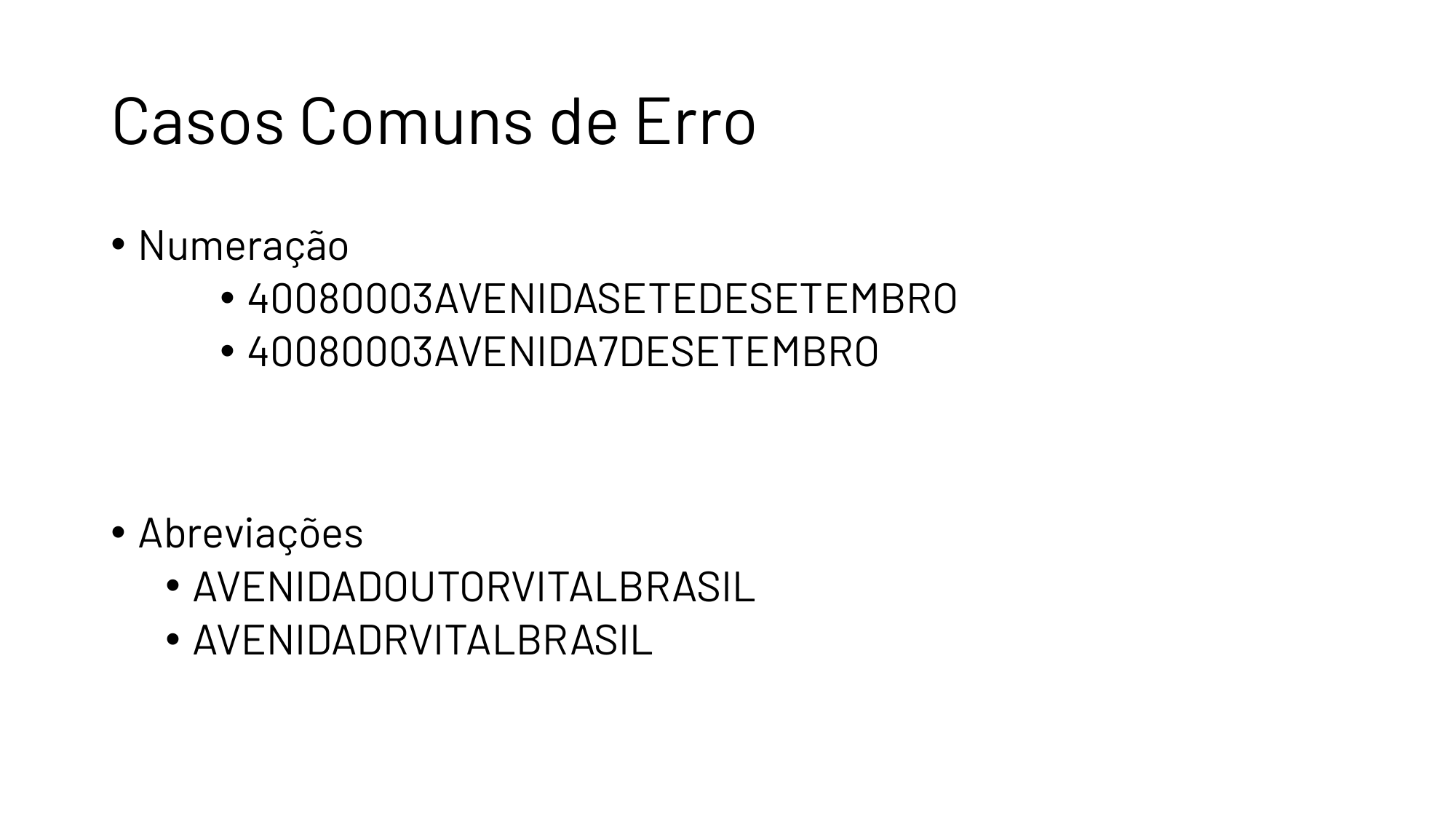

# Casos Comuns de Erro
Numeração
40080003AVENIDASETEDESETEMBRO
40080003AVENIDA7DESETEMBRO

Abreviações
AVENIDADOUTORVITALBRASIL
AVENIDADRVITALBRASIL